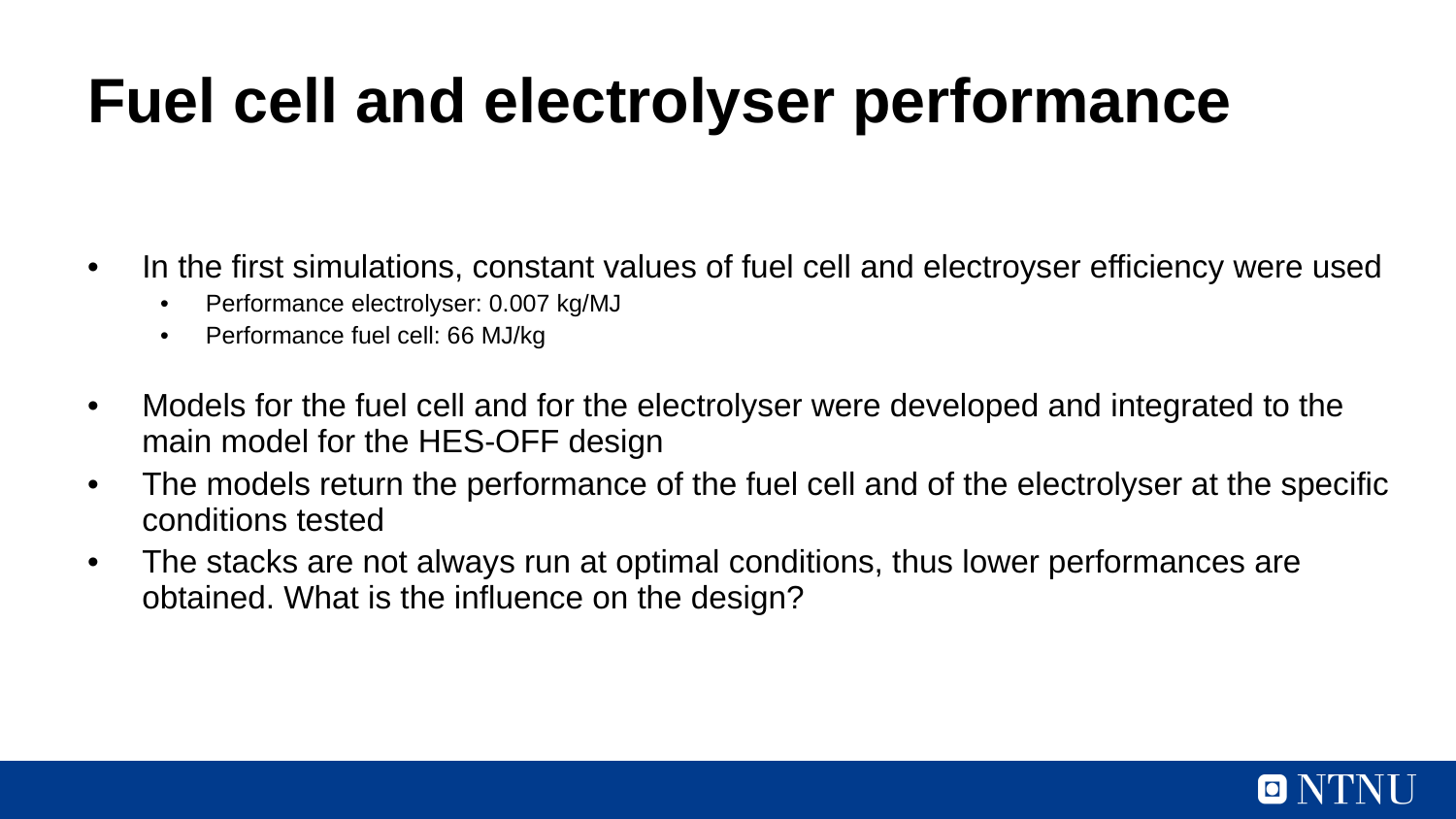

# Fuel cell and electrolyser performance
In the first simulations, constant values of fuel cell and electroyser efficiency were used
Performance electrolyser: 0.007 kg/MJ
Performance fuel cell: 66 MJ/kg

Models for the fuel cell and for the electrolyser were developed and integrated to the main model for the HES-OFF design
The models return the performance of the fuel cell and of the electrolyser at the specific conditions tested
The stacks are not always run at optimal conditions, thus lower performances are obtained. What is the influence on the design?